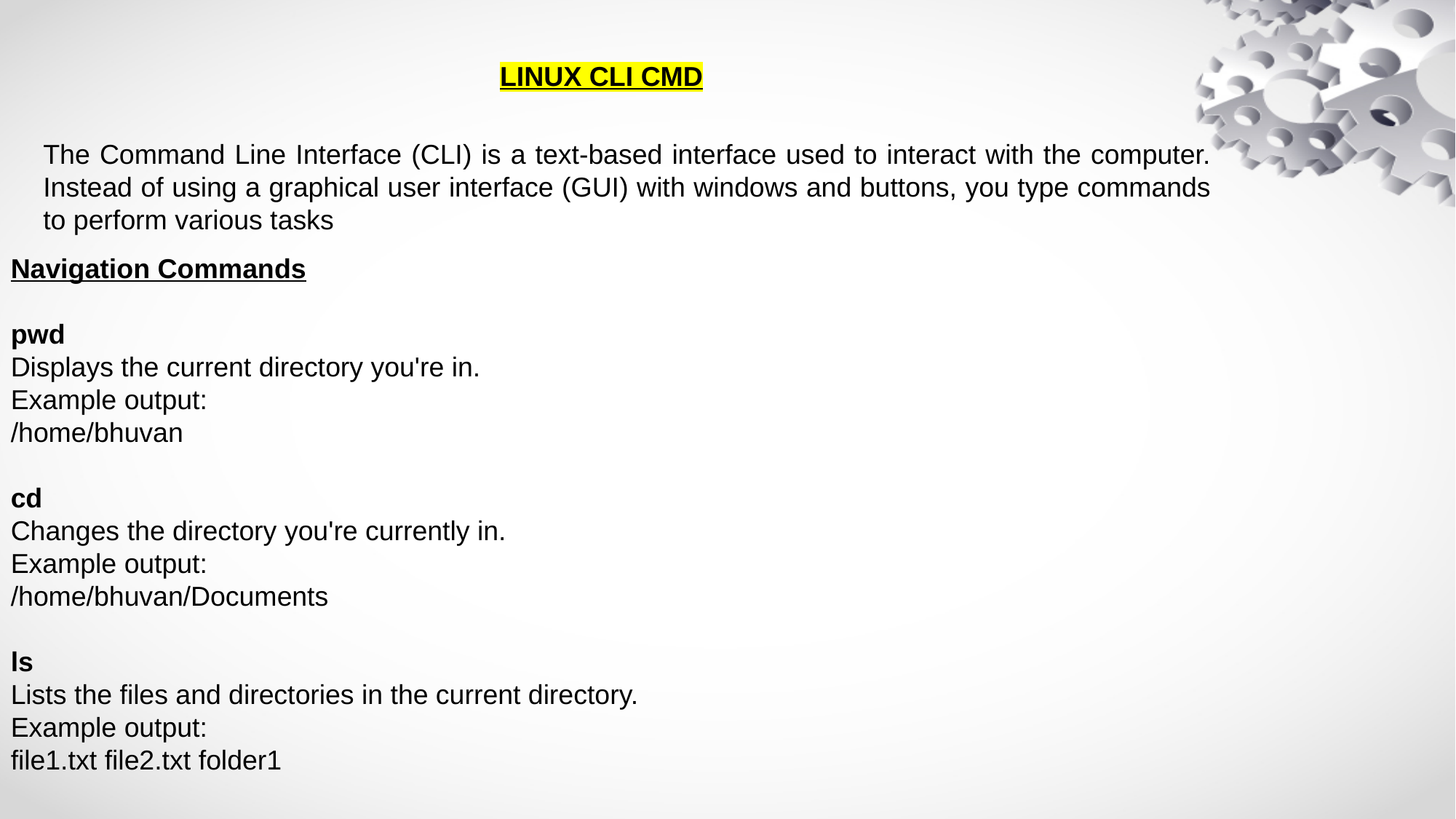

LINUX CLI CMD
The Command Line Interface (CLI) is a text-based interface used to interact with the computer. Instead of using a graphical user interface (GUI) with windows and buttons, you type commands to perform various tasks
Navigation Commands

pwd
Displays the current directory you're in.
Example output:
/home/bhuvan

cd
Changes the directory you're currently in.
Example output:
/home/bhuvan/Documents

ls
Lists the files and directories in the current directory.
Example output:
file1.txt file2.txt folder1